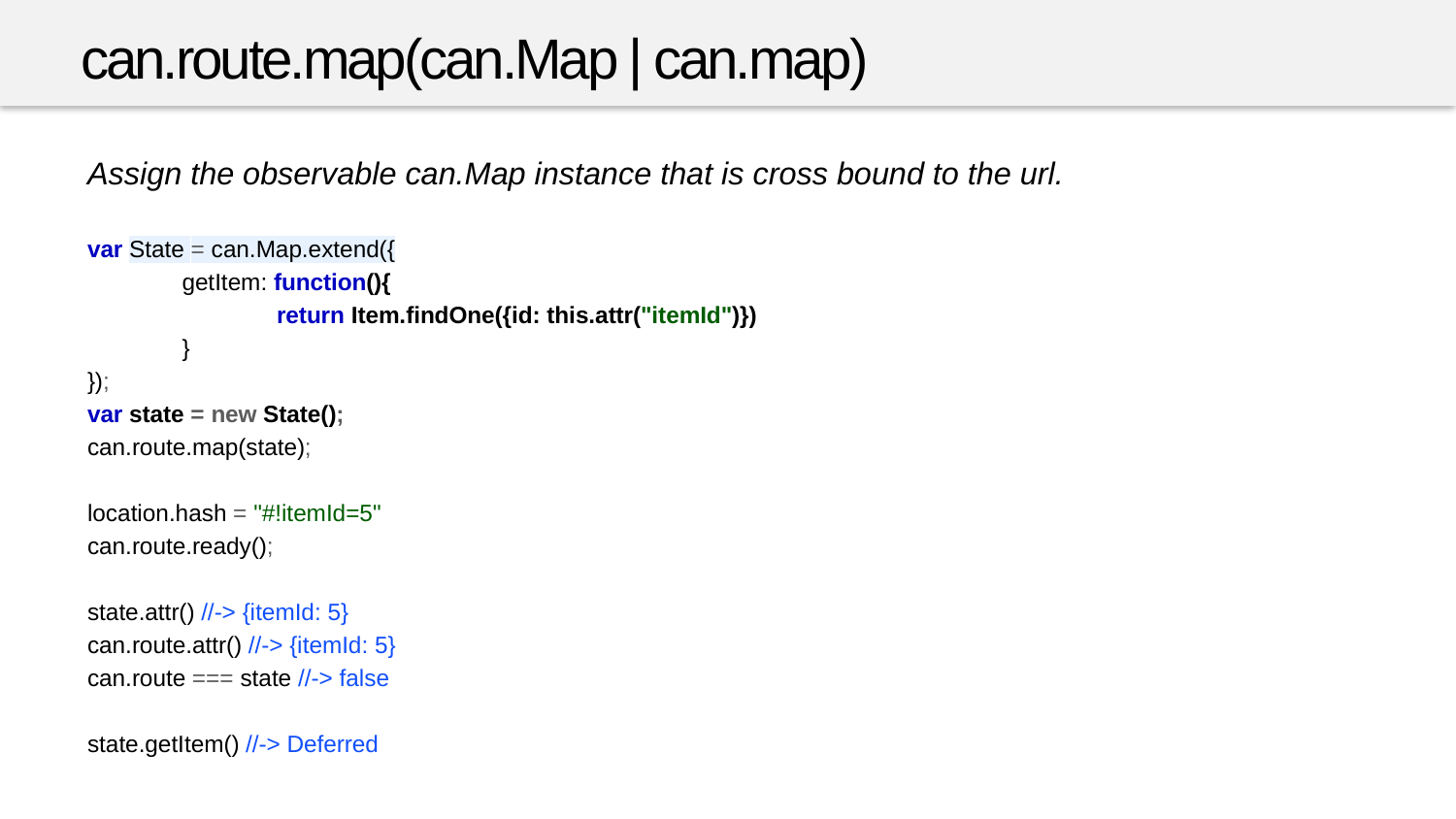

can.route.map(can.Map | can.map)
Assign the observable can.Map instance that is cross bound to the url.

var State = can.Map.extend({
	getItem: function(){
		return Item.findOne({id: this.attr("itemId")})
	}
});
var state = new State();
can.route.map(state);

location.hash = "#!itemId=5"
can.route.ready();

state.attr() //-> {itemId: 5}
can.route.attr() //-> {itemId: 5}
can.route === state //-> false

state.getItem() //-> Deferred